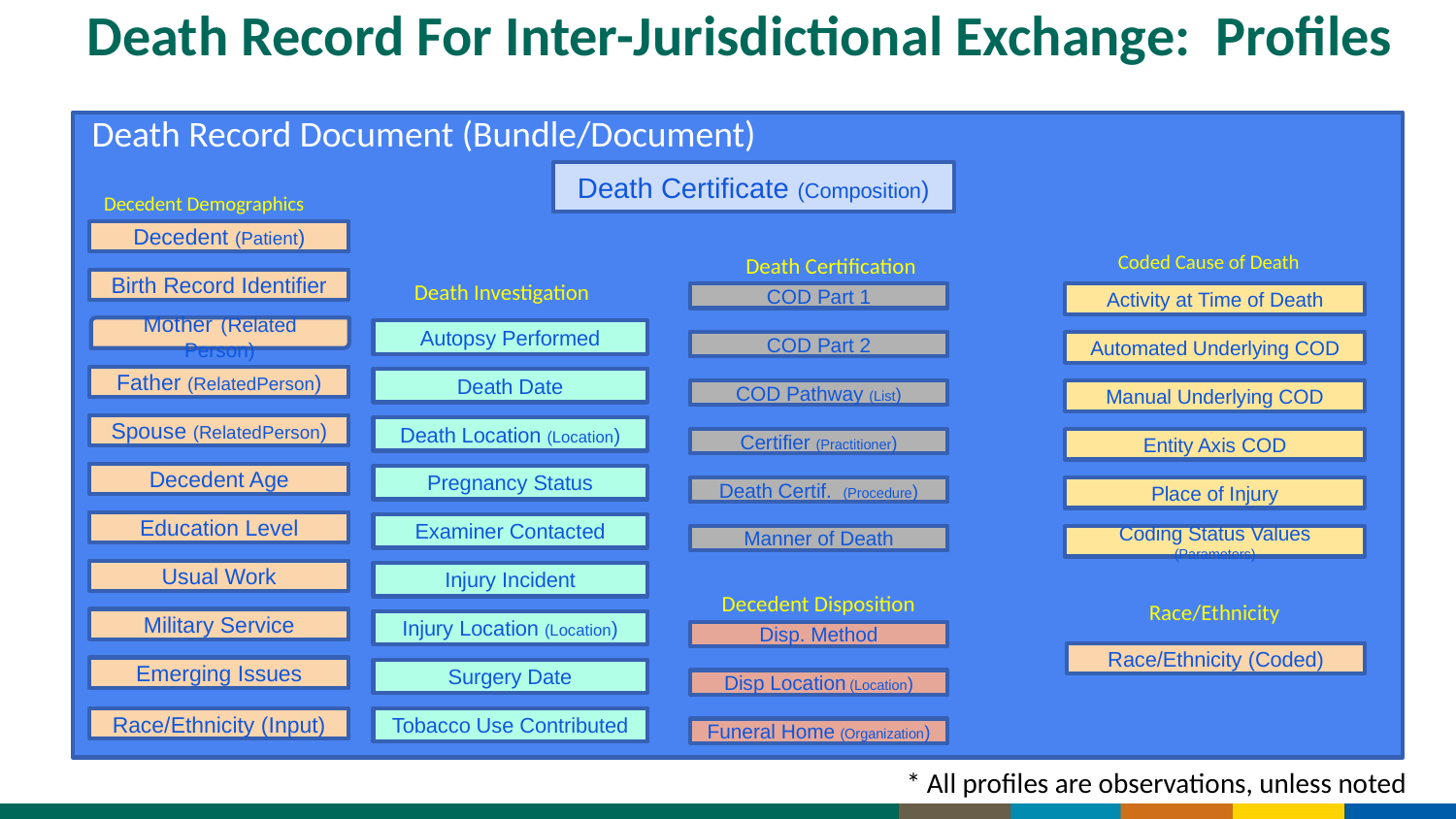

# Death Record For Inter-Jurisdictional Exchange:  Profiles
Death Record Document (Bundle/Document)

Death Certificate (Composition)
Decedent Demographics

Decedent (Patient)
Coded Cause of Death
Death Certification
Birth Record Identifier
Death Investigation
COD Part 1
Activity at Time of Death
Mother (Related Person)
Autopsy Performed
COD Part 2
Automated Underlying COD
Father (RelatedPerson)
Death Date
COD Pathway (List)
Manual Underlying COD
Spouse (RelatedPerson)
Death Location (Location)
Certifier (Practitioner)
Entity Axis COD
Decedent Age
Pregnancy Status
Death Certif.  (Procedure)
Place of Injury
Education Level
Examiner Contacted
Manner of Death
Coding Status Values (Parameters)
Usual Work
Injury Incident
Decedent Disposition
Race/Ethnicity
Military Service
Injury Location (Location)
Disp. Method
Race/Ethnicity (Coded)
Emerging Issues
Surgery Date
Disp Location (Location)
Tobacco Use Contributed
Race/Ethnicity (Input)
Funeral Home (Organization)
* All profiles are observations, unless noted